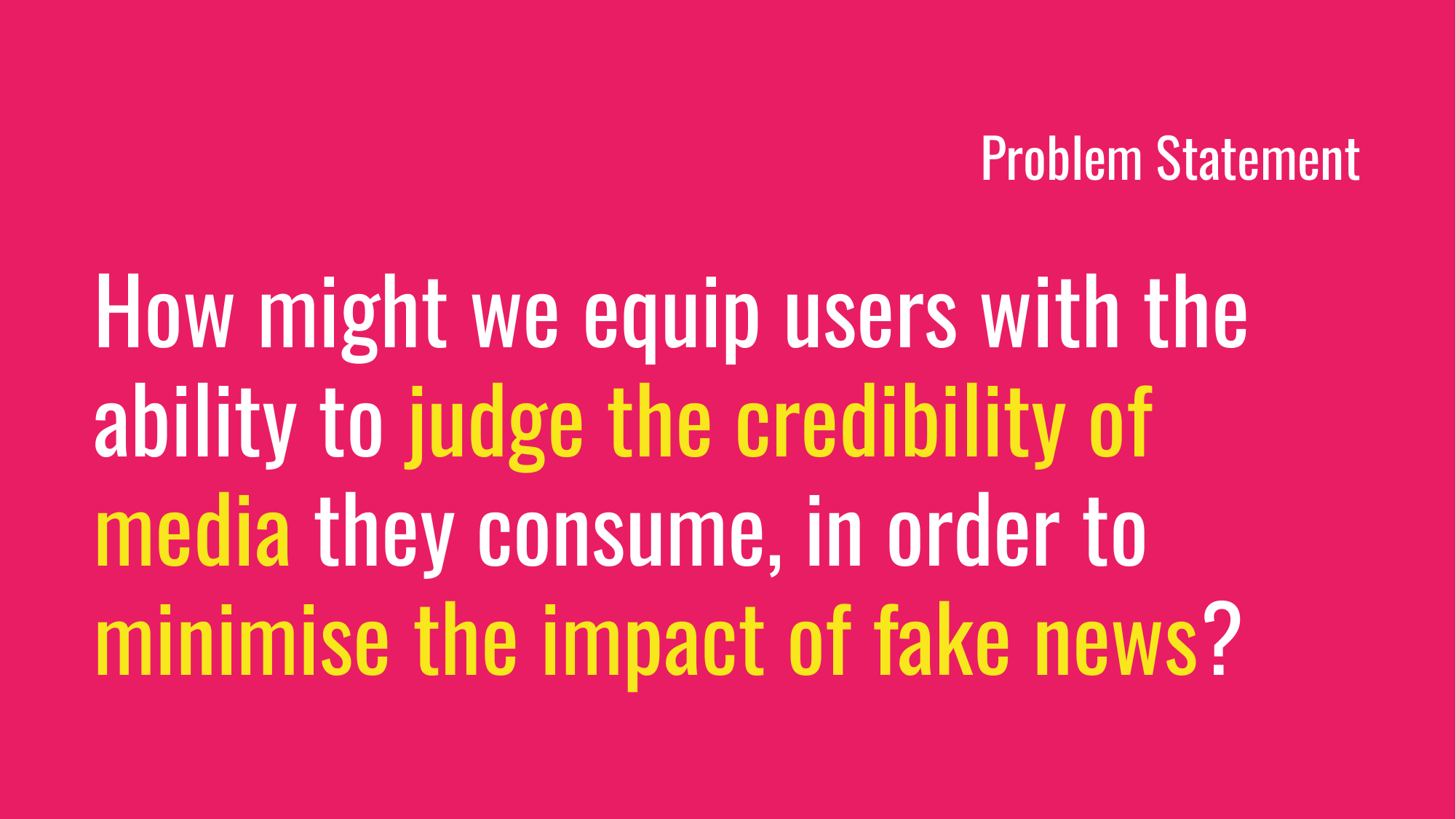

# Problem Statement

How might we equip users with the ability to judge the credibility of media they consume, in order to minimise the impact of fake news?